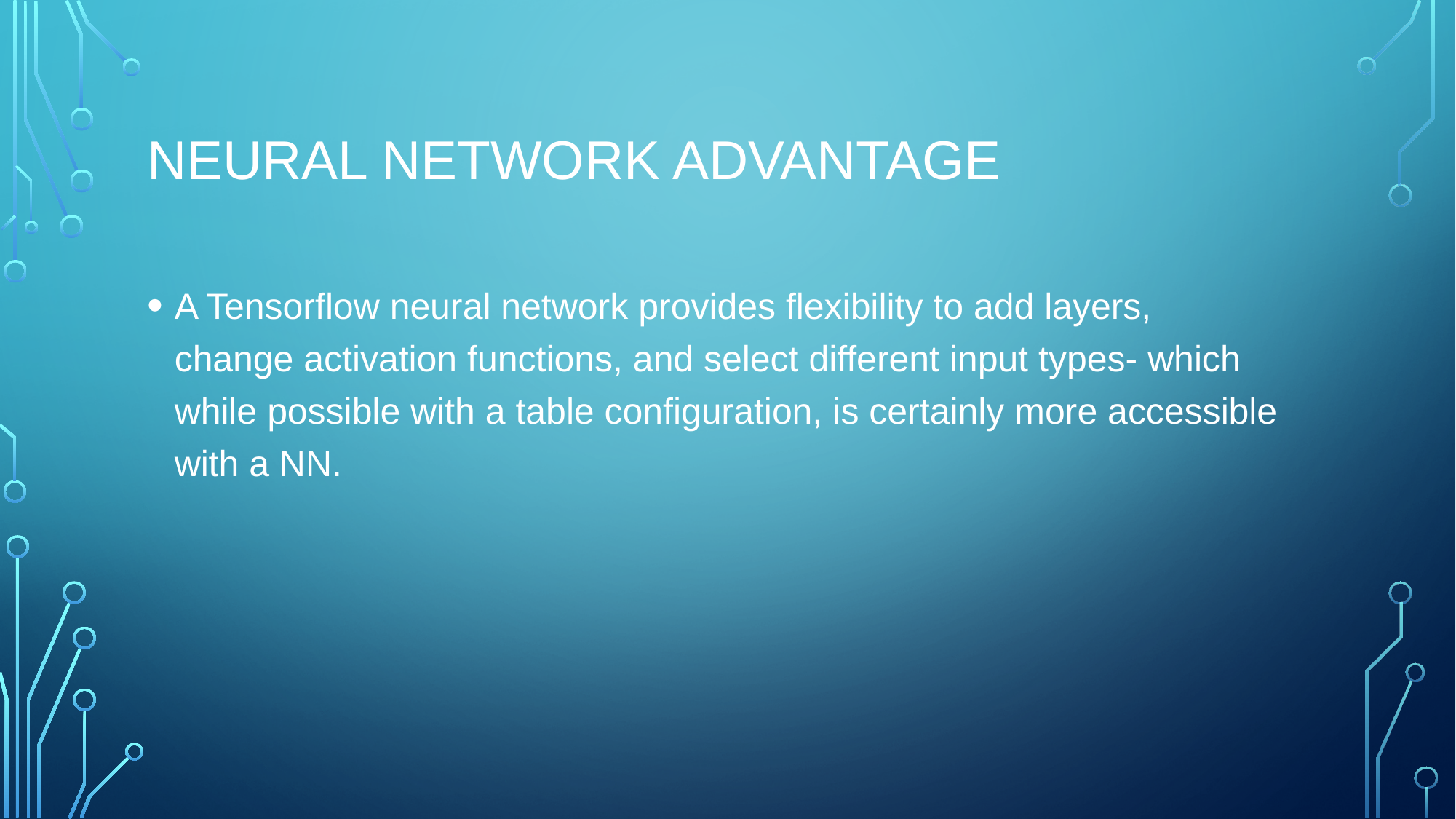

# Neural network advantage
A Tensorflow neural network provides flexibility to add layers, change activation functions, and select different input types- which while possible with a table configuration, is certainly more accessible with a NN.